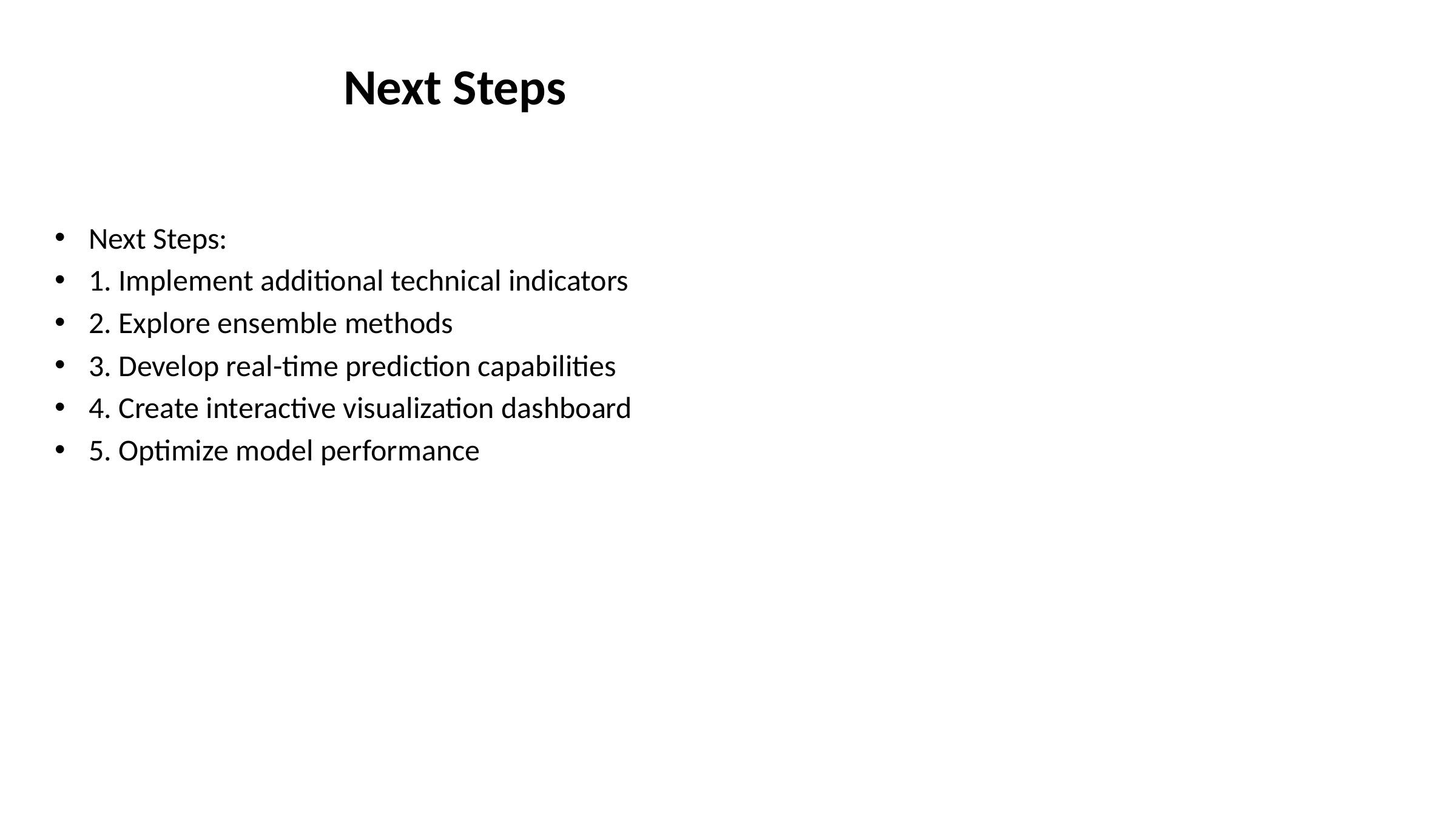

# Next Steps

Next Steps:
1. Implement additional technical indicators
2. Explore ensemble methods
3. Develop real-time prediction capabilities
4. Create interactive visualization dashboard
5. Optimize model performance